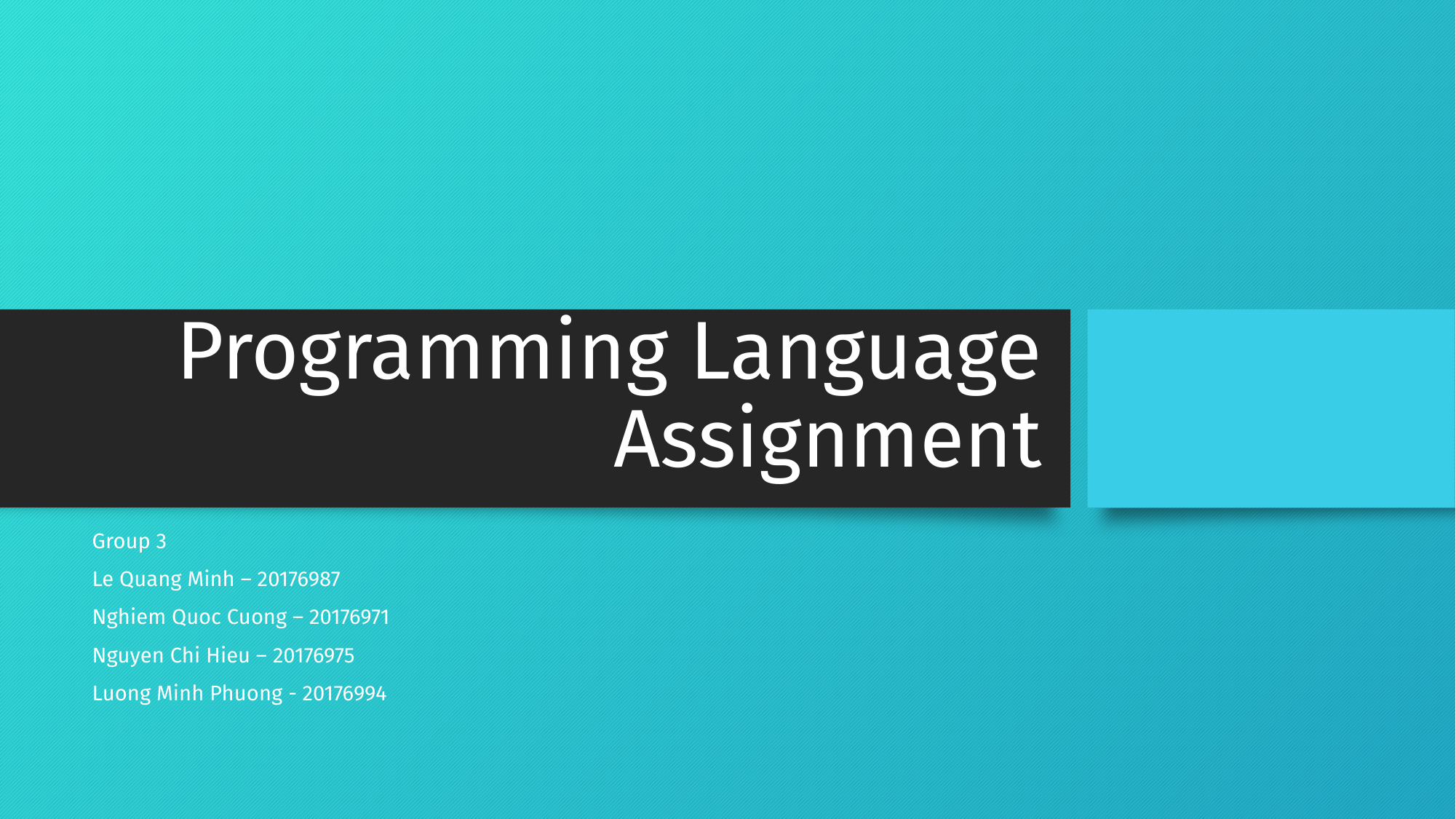

# Programming Language Assignment
Group 3
Le Quang Minh – 20176987
Nghiem Quoc Cuong – 20176971
Nguyen Chi Hieu – 20176975
Luong Minh Phuong - 20176994